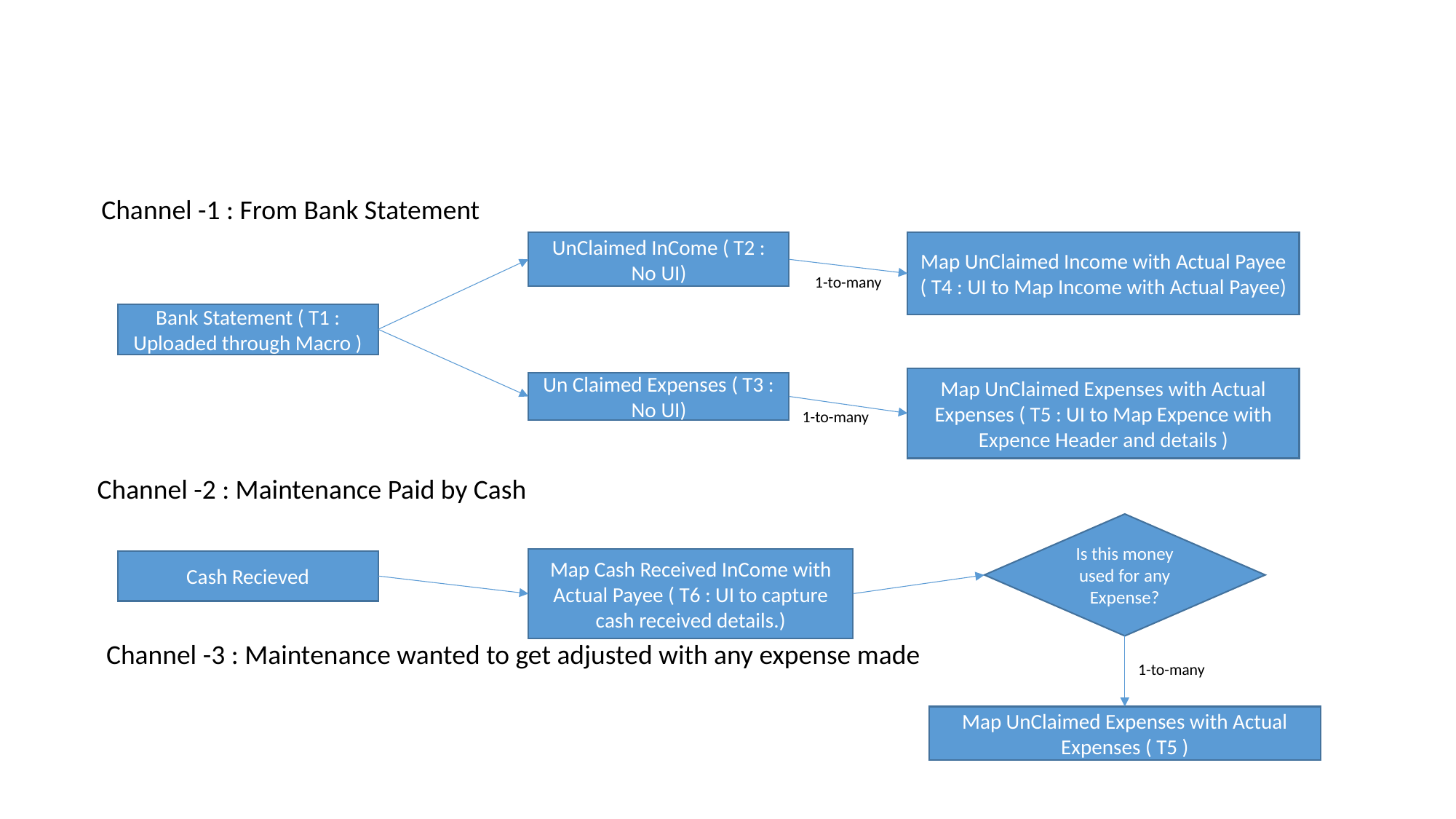

#
Channel -1 : From Bank Statement
Map UnClaimed Income with Actual Payee ( T4 : UI to Map Income with Actual Payee)
UnClaimed InCome ( T2 : No UI)
1-to-many
Bank Statement ( T1 : Uploaded through Macro )
Map UnClaimed Expenses with Actual Expenses ( T5 : UI to Map Expence with Expence Header and details )
Un Claimed Expenses ( T3 : No UI)
1-to-many
Channel -2 : Maintenance Paid by Cash
Is this money used for any Expense?
Map Cash Received InCome with Actual Payee ( T6 : UI to capture cash received details.)
Cash Recieved
Channel -3 : Maintenance wanted to get adjusted with any expense made
1-to-many
Map UnClaimed Expenses with Actual Expenses ( T5 )